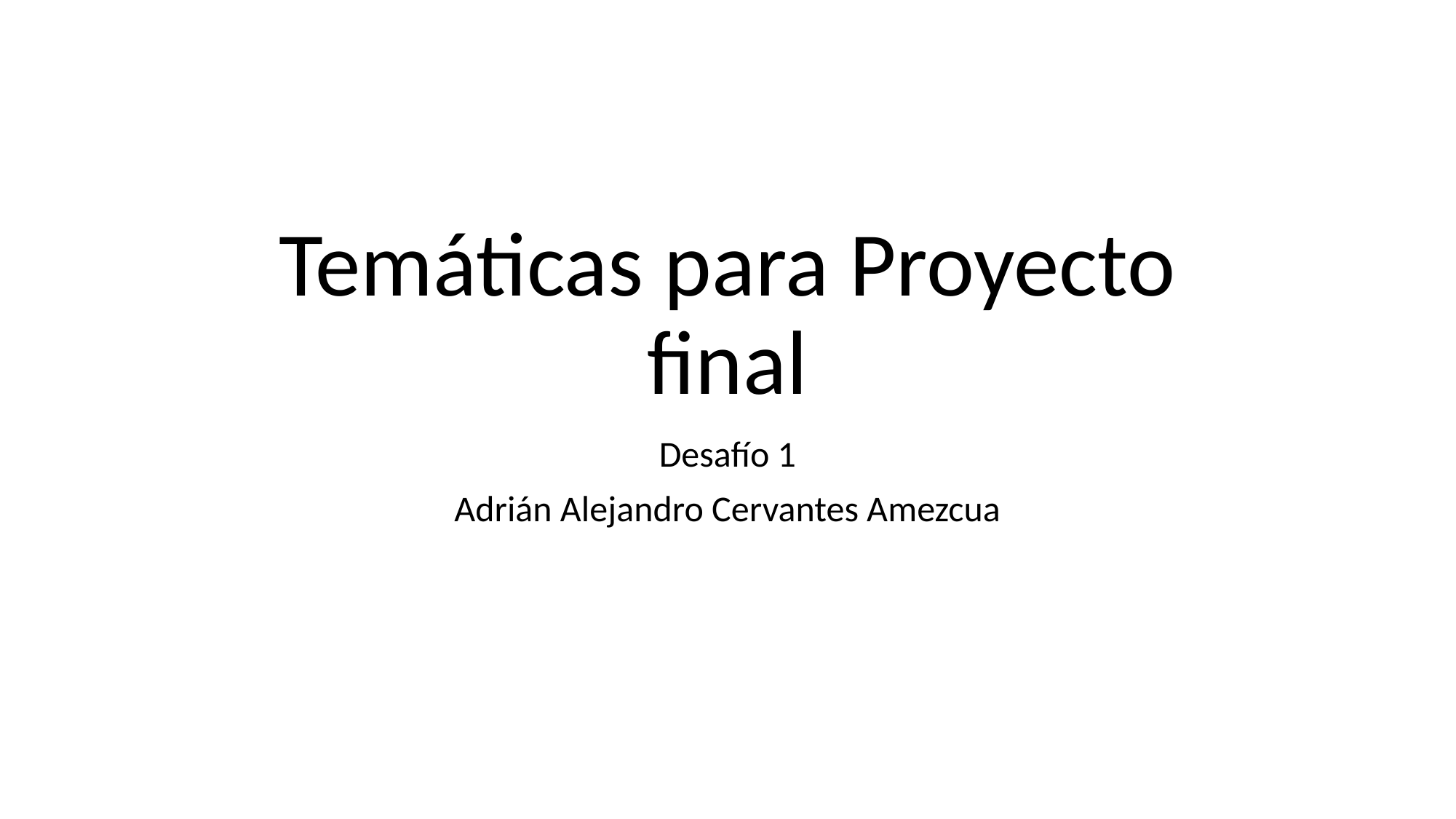

# Temáticas para Proyecto final
Desafío 1
Adrián Alejandro Cervantes Amezcua